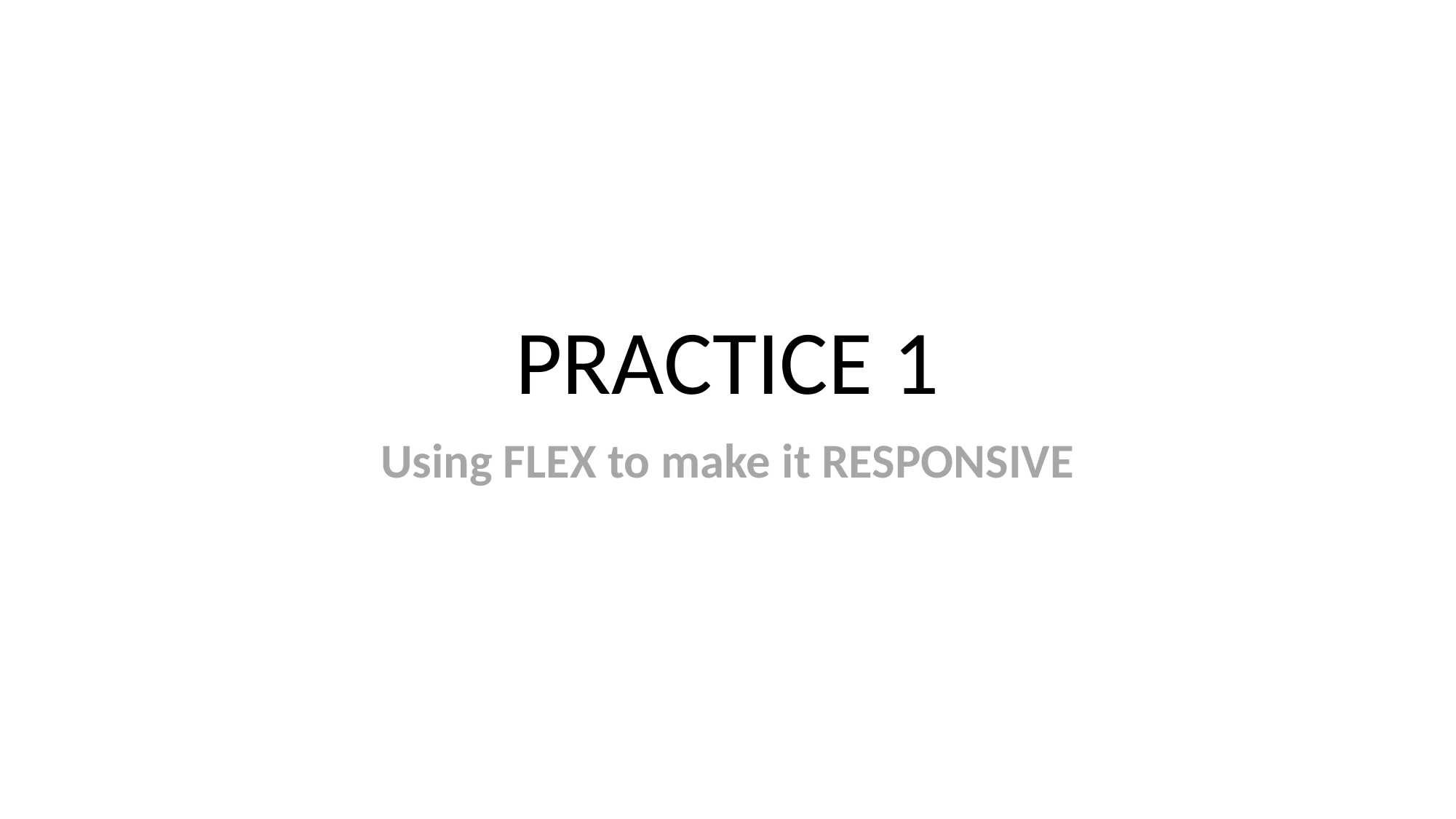

# PRACTICE 1
Using FLEX to make it RESPONSIVE